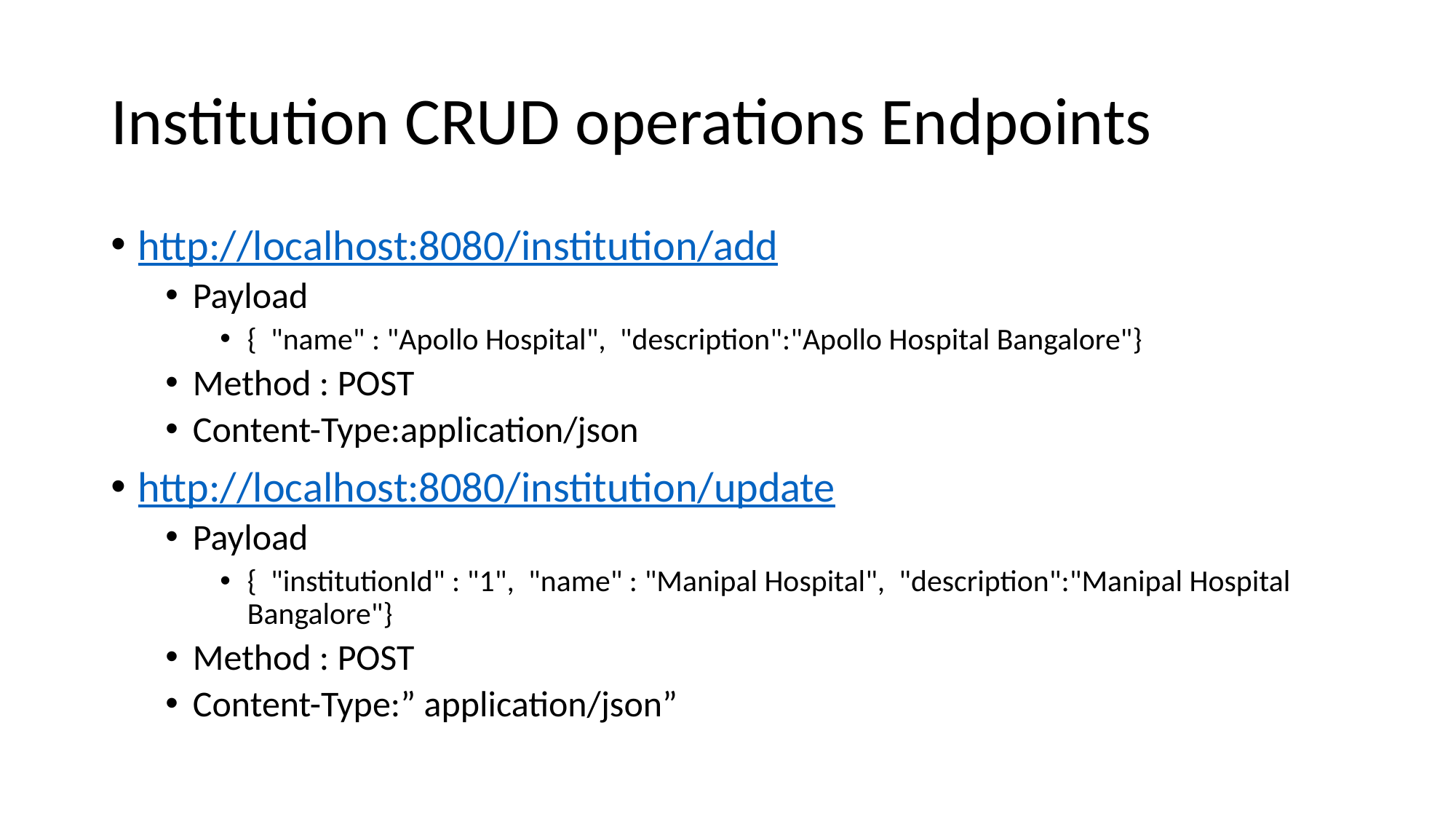

# Institution CRUD operations Endpoints
http://localhost:8080/institution/add
Payload
{  "name" : "Apollo Hospital",  "description":"Apollo Hospital Bangalore"}
Method : POST
Content-Type:application/json
http://localhost:8080/institution/update
Payload
{  "institutionId" : "1",  "name" : "Manipal Hospital",  "description":"Manipal Hospital Bangalore"}
Method : POST
Content-Type:” application/json”